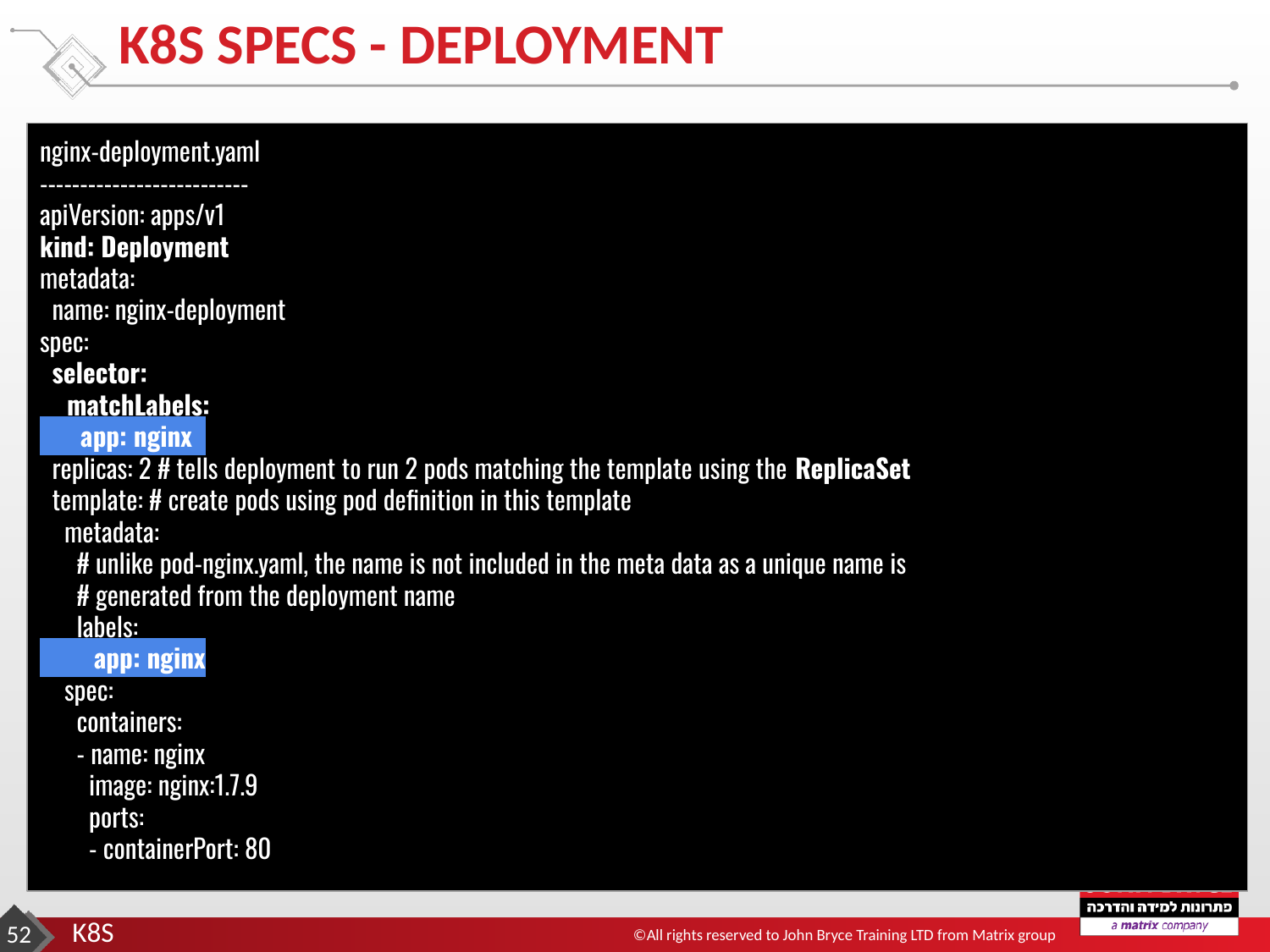

# K8S SPECS - DEPLOYMENT
nginx-deployment.yaml
--------------------------
apiVersion: apps/v1
kind: Deployment
metadata:
  name: nginx-deployment
spec:
  selector:
    matchLabels:
      app: nginx
  replicas: 2 # tells deployment to run 2 pods matching the template using the ReplicaSet
  template: # create pods using pod definition in this template
    metadata:
      # unlike pod-nginx.yaml, the name is not included in the meta data as a unique name is
      # generated from the deployment name
      labels:
        app: nginx
    spec:
      containers:
      - name: nginx
        image: nginx:1.7.9
        ports:
        - containerPort: 80
52